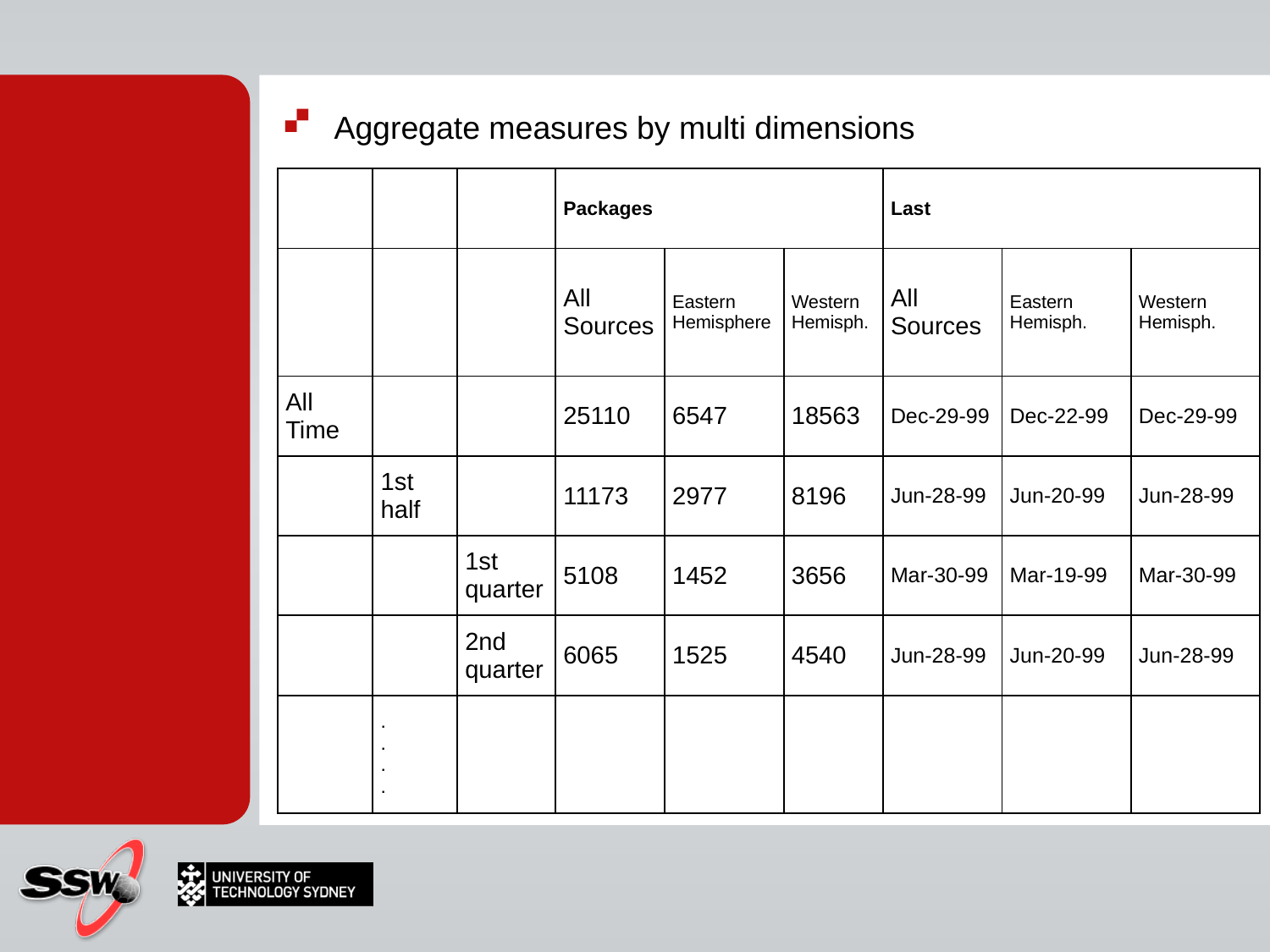

Aggregate measures by multi dimensions
|  |  |  | Packages |  |  | Last |  |  |
| --- | --- | --- | --- | --- | --- | --- | --- | --- |
|  |  |  | All Sources | Eastern Hemisphere | Western Hemisph. | All Sources | Eastern Hemisph. | Western Hemisph. |
| All Time |  |  | 25110 | 6547 | 18563 | Dec-29-99 | Dec-22-99 | Dec-29-99 |
|  | 1st half |  | 11173 | 2977 | 8196 | Jun-28-99 | Jun-20-99 | Jun-28-99 |
|  |  | 1st quarter | 5108 | 1452 | 3656 | Mar-30-99 | Mar-19-99 | Mar-30-99 |
|  |  | 2nd quarter | 6065 | 1525 | 4540 | Jun-28-99 | Jun-20-99 | Jun-28-99 |
|  | . . . . |  |  |  |  |  |  |  |